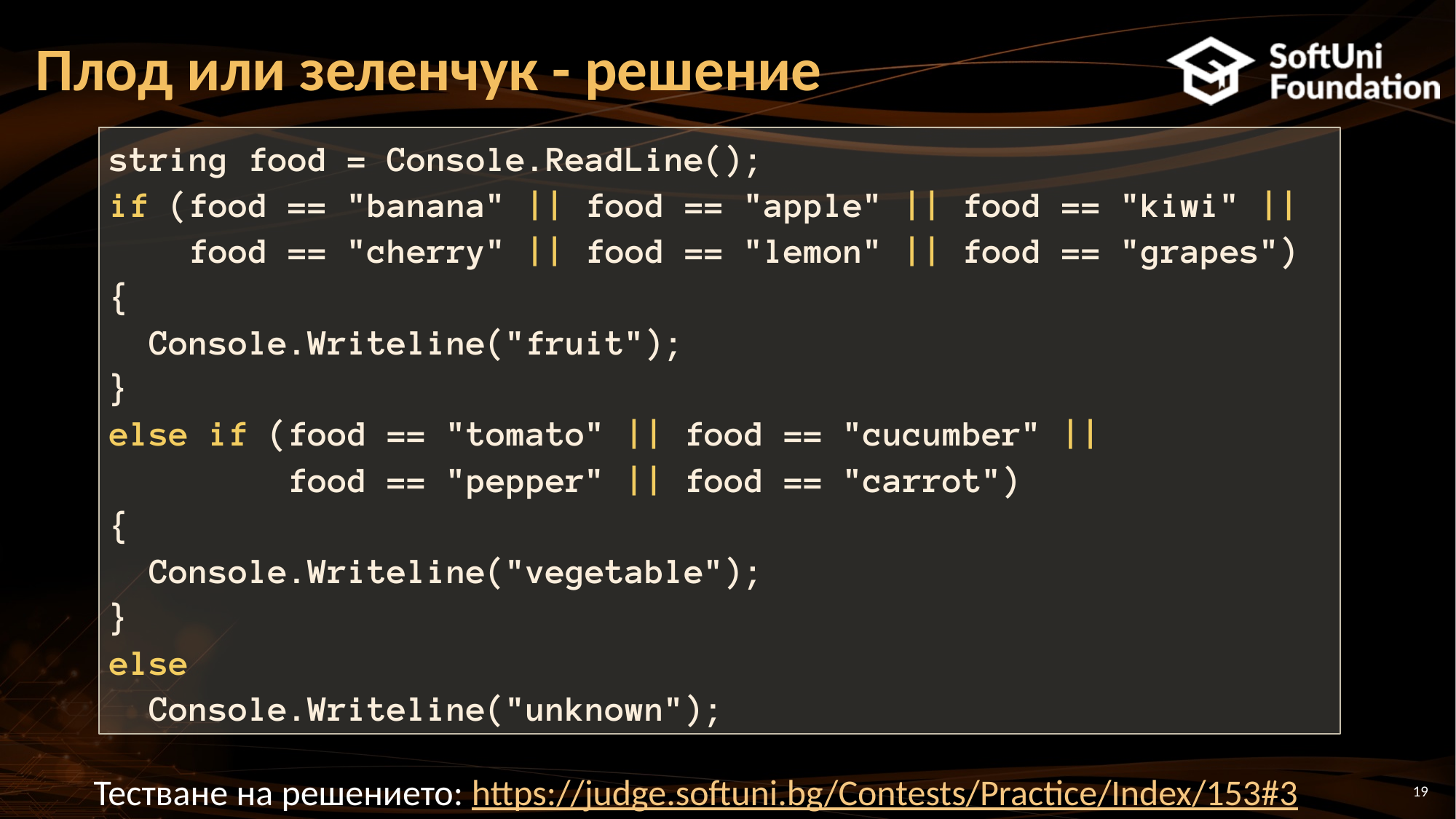

# Плод или зеленчук - решение
string food = Console.ReadLine();
if (food == "banana" || food == "apple" || food == "kiwi" ||
    food == "cherry" || food == "lemon" || food == "grapes")
{
  Console.Writeline("fruit");
}
else if (food == "tomato" || food == "cucumber" ||
         food == "pepper" || food == "carrot")
{
  Console.Writeline("vegetable");
}
else
  Console.Writeline("unknown");
Тестване на решението: https://judge.softuni.bg/Contests/Practice/Index/153#3
19